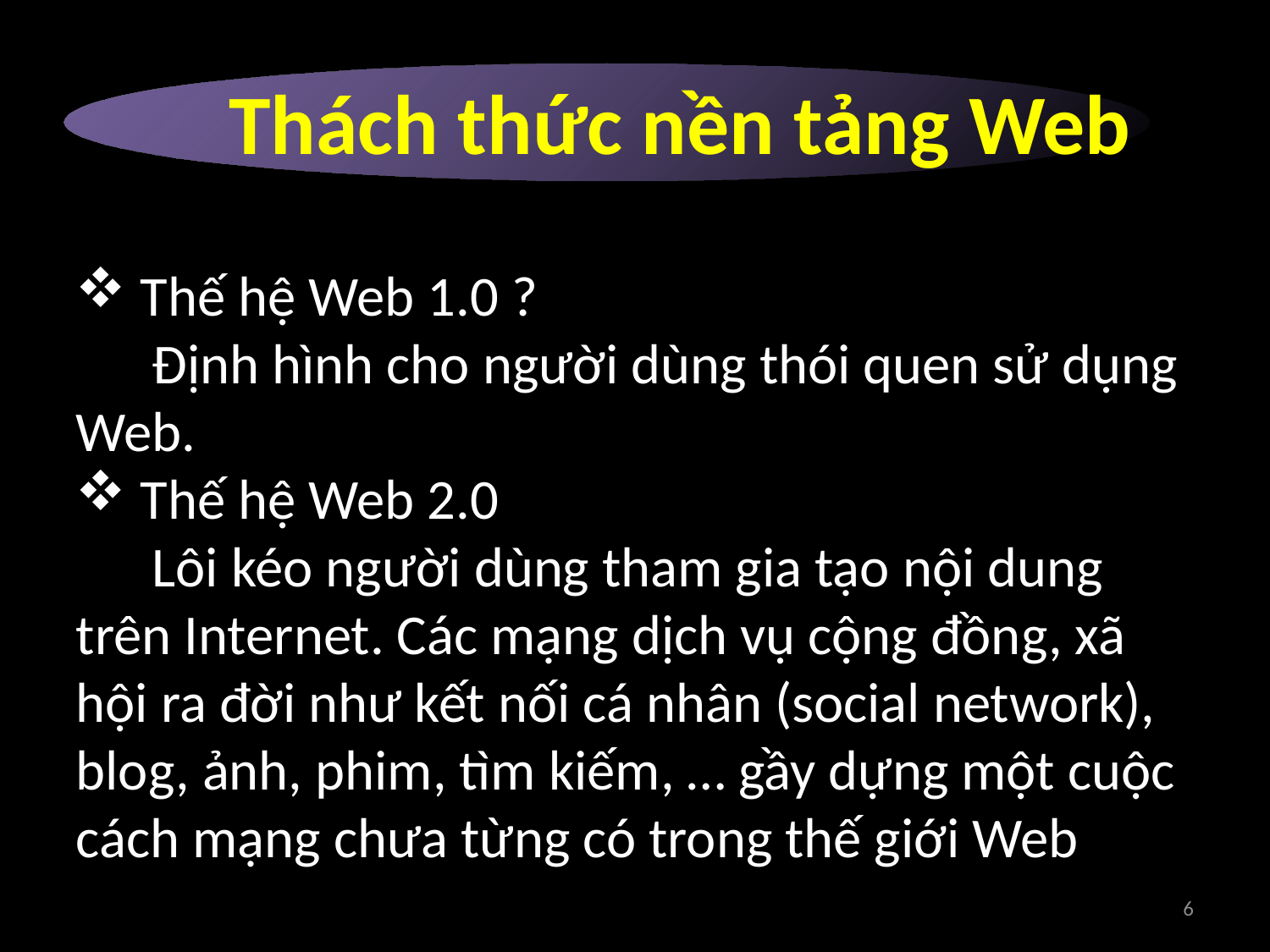

Thách thức nền tảng Web
 Thế hệ Web 1.0 ?
      Định hình cho người dùng thói quen sử dụng Web.
 Thế hệ Web 2.0
      Lôi kéo người dùng tham gia tạo nội dung trên Internet. Các mạng dịch vụ cộng đồng, xã hội ra đời như kết nối cá nhân (social network), blog, ảnh, phim, tìm kiếm, … gầy dựng một cuộc cách mạng chưa từng có trong thế giới Web

6